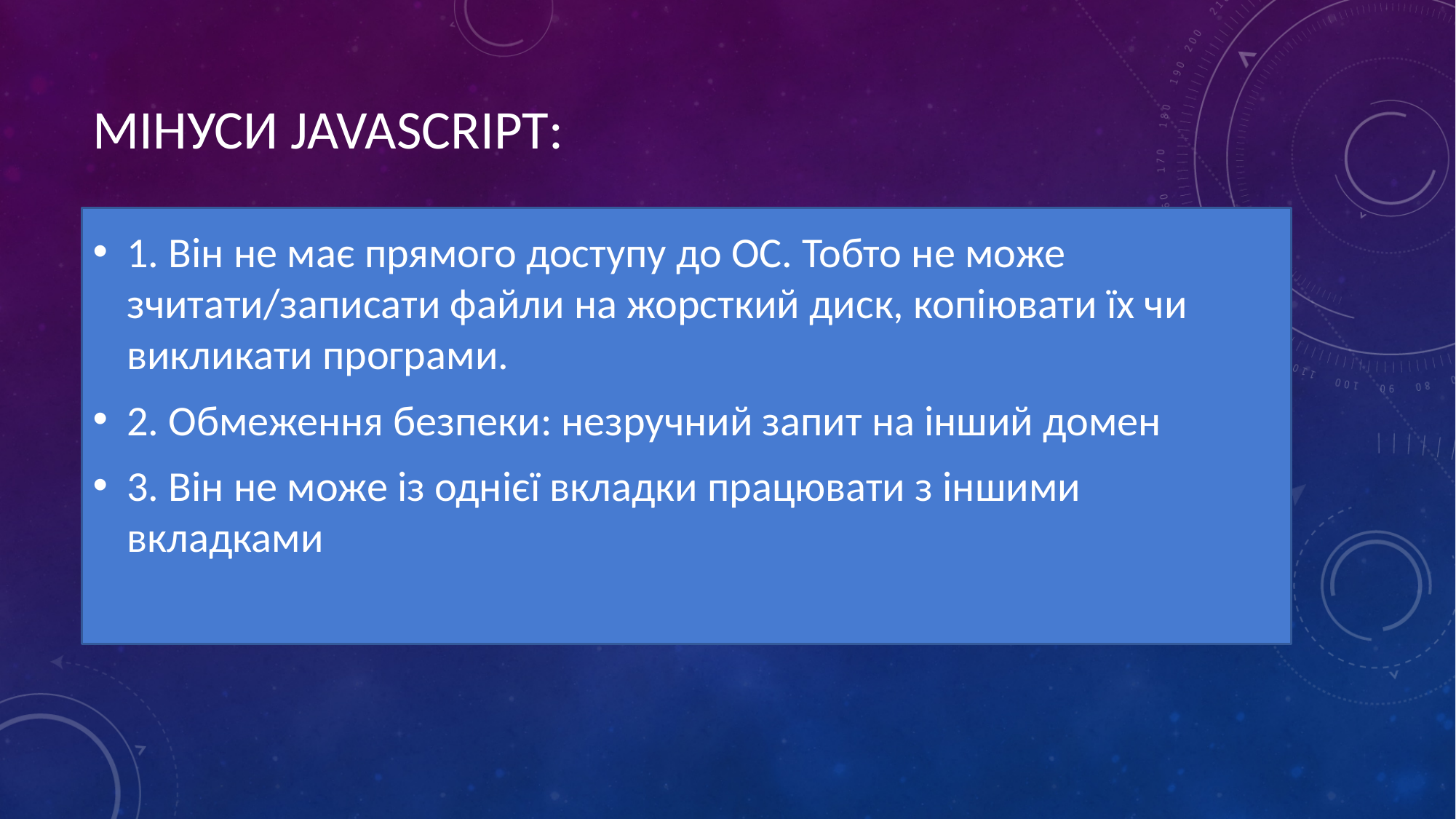

# Мінуси JavaScript:
1. Він не має прямого доступу до ОС. Тобто не може зчитати/записати файли на жорсткий диск, копіювати їх чи викликати програми.
2. Обмеження безпеки: незручний запит на інший домен
3. Він не може із однієї вкладки працювати з іншими вкладками